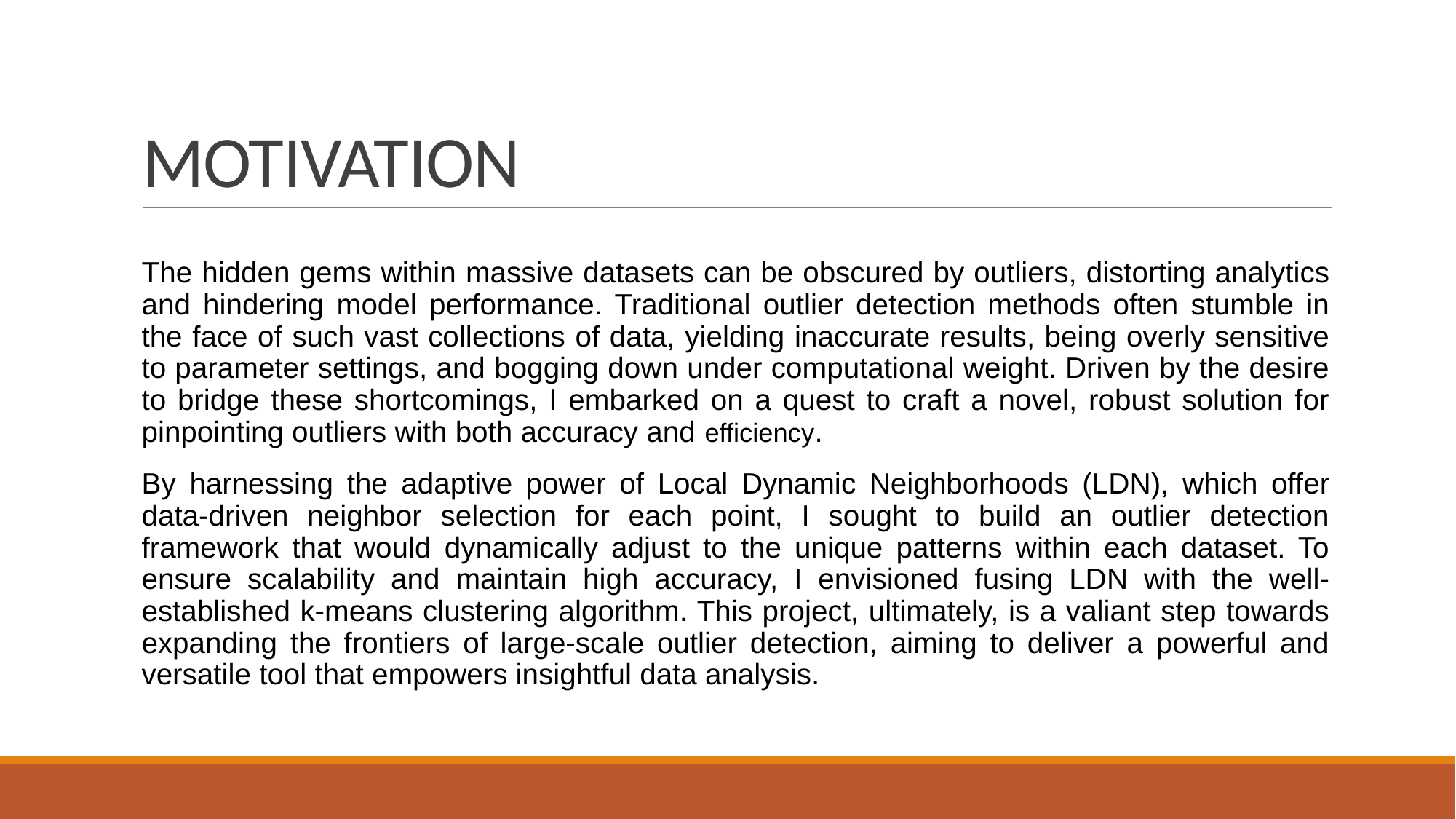

# MOTIVATION
The hidden gems within massive datasets can be obscured by outliers, distorting analytics and hindering model performance. Traditional outlier detection methods often stumble in the face of such vast collections of data, yielding inaccurate results, being overly sensitive to parameter settings, and bogging down under computational weight. Driven by the desire to bridge these shortcomings, I embarked on a quest to craft a novel, robust solution for pinpointing outliers with both accuracy and efficiency.
By harnessing the adaptive power of Local Dynamic Neighborhoods (LDN), which offer data-driven neighbor selection for each point, I sought to build an outlier detection framework that would dynamically adjust to the unique patterns within each dataset. To ensure scalability and maintain high accuracy, I envisioned fusing LDN with the well-established k-means clustering algorithm. This project, ultimately, is a valiant step towards expanding the frontiers of large-scale outlier detection, aiming to deliver a powerful and versatile tool that empowers insightful data analysis.